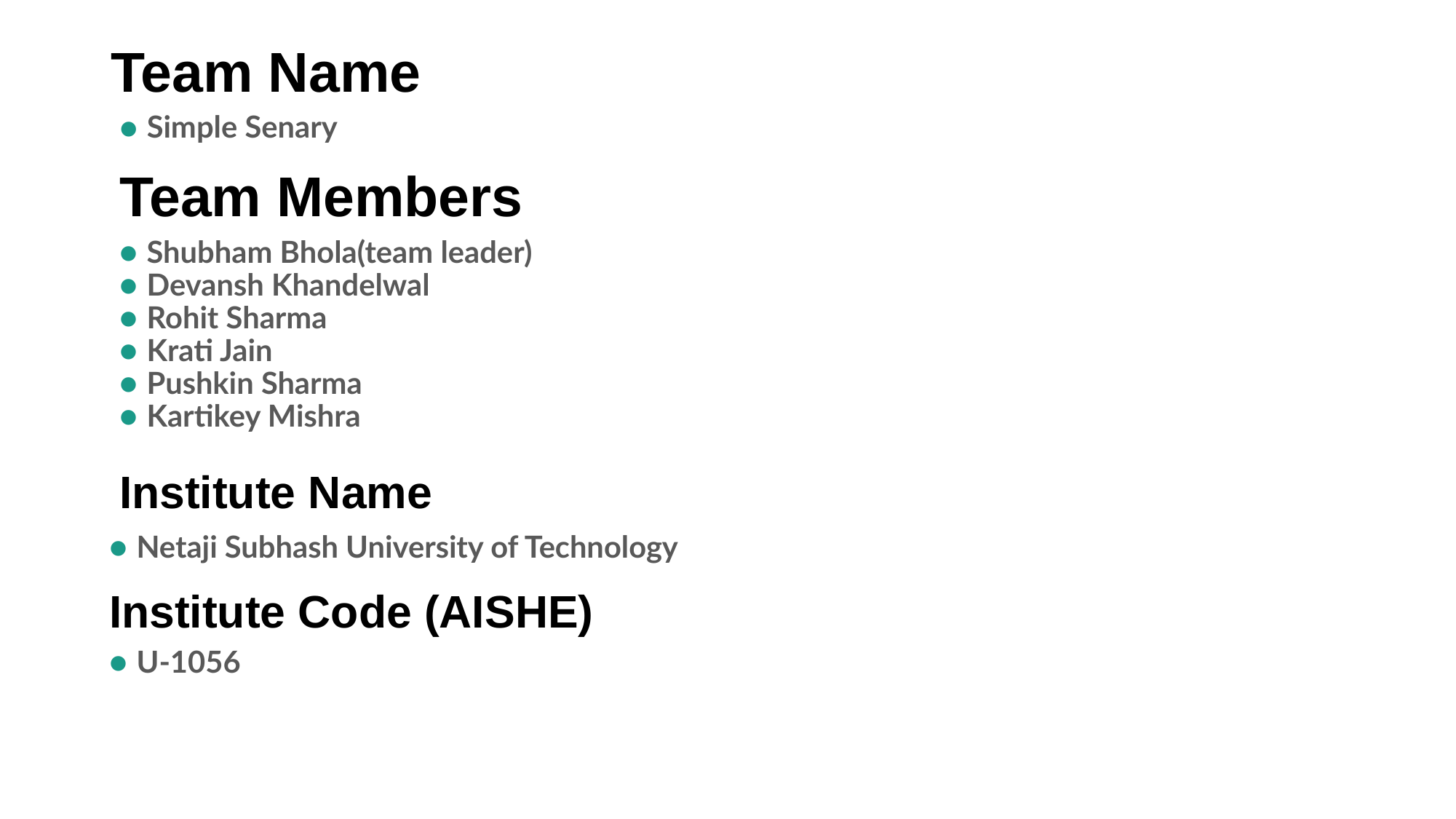

# Team Name
Simple Senary

Team Members
Shubham Bhola(team leader)
Devansh Khandelwal
Rohit Sharma
Krati Jain
Pushkin Sharma
Kartikey Mishra

Institute Name
Netaji Subhash University of Technology
Institute Code (AISHE)
U-1056